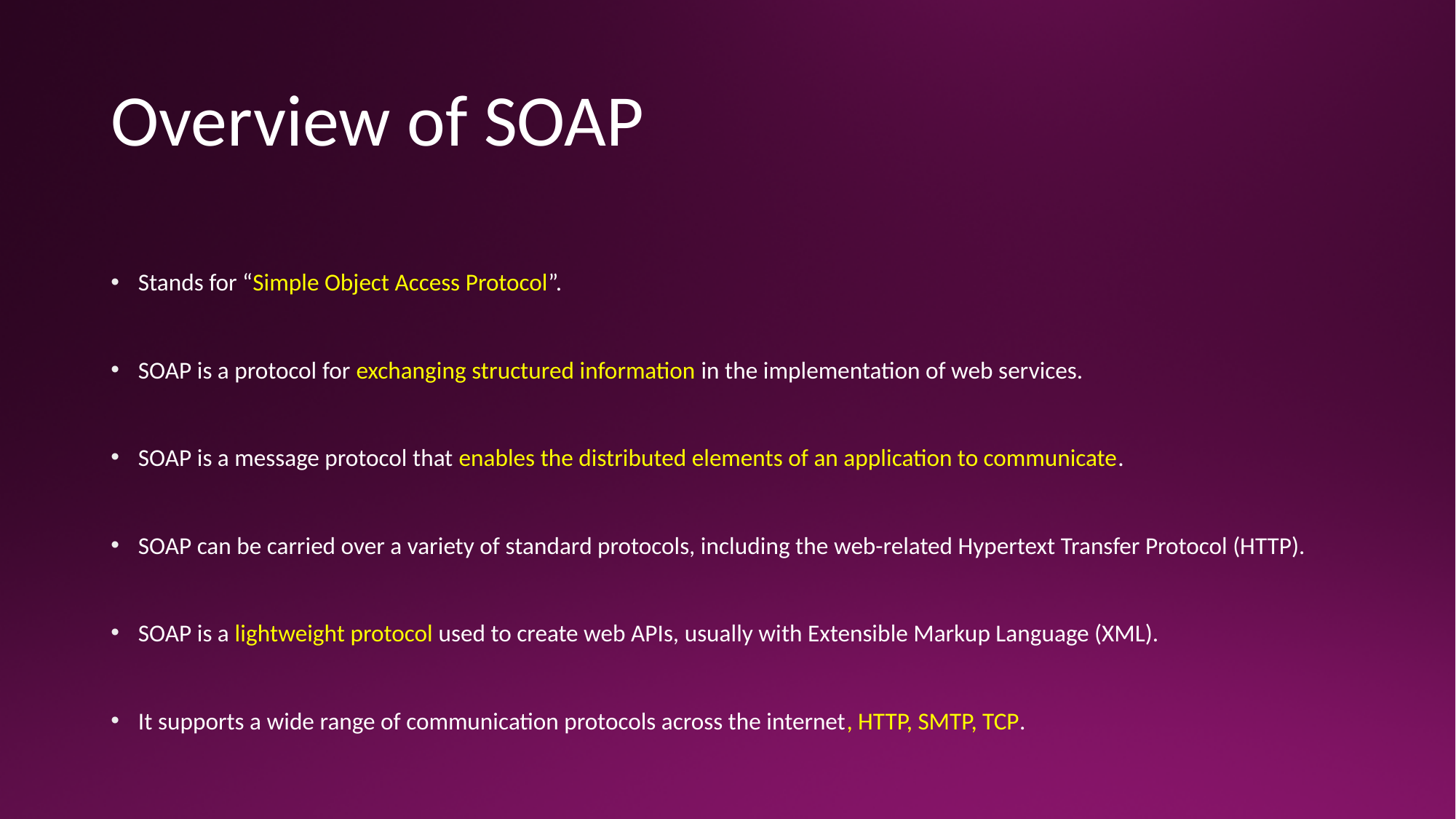

# Overview of SOAP
Stands for “Simple Object Access Protocol”.
SOAP is a protocol for exchanging structured information in the implementation of web services.
SOAP is a message protocol that enables the distributed elements of an application to communicate.
SOAP can be carried over a variety of standard protocols, including the web-related Hypertext Transfer Protocol (HTTP).
SOAP is a lightweight protocol used to create web APIs, usually with Extensible Markup Language (XML).
It supports a wide range of communication protocols across the internet, HTTP, SMTP, TCP.